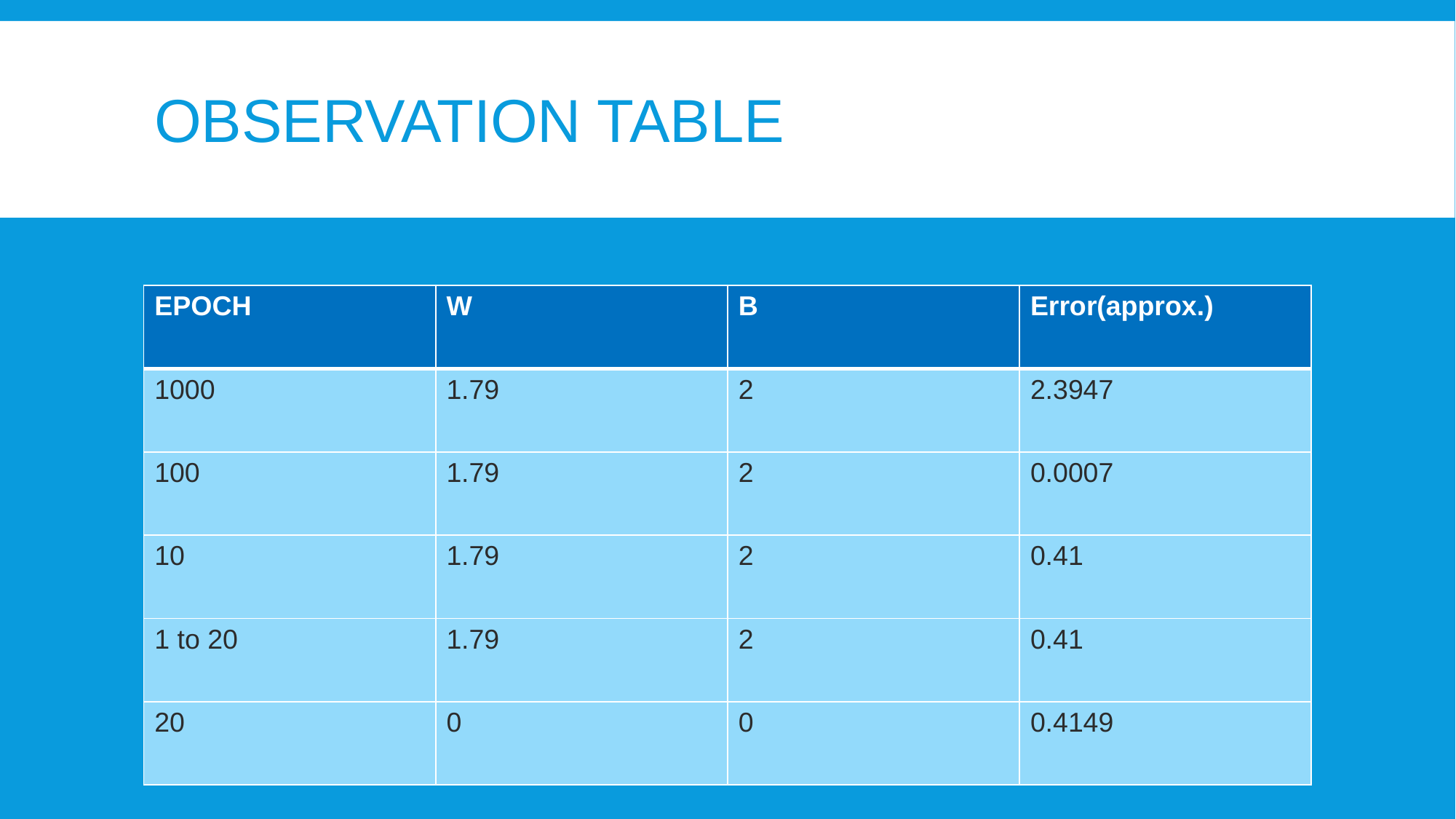

# Observation table
| EPOCH | W | B | Error(approx.) |
| --- | --- | --- | --- |
| 1000 | 1.79 | 2 | 2.3947 |
| 100 | 1.79 | 2 | 0.0007 |
| 10 | 1.79 | 2 | 0.41 |
| 1 to 20 | 1.79 | 2 | 0.41 |
| 20 | 0 | 0 | 0.4149 |